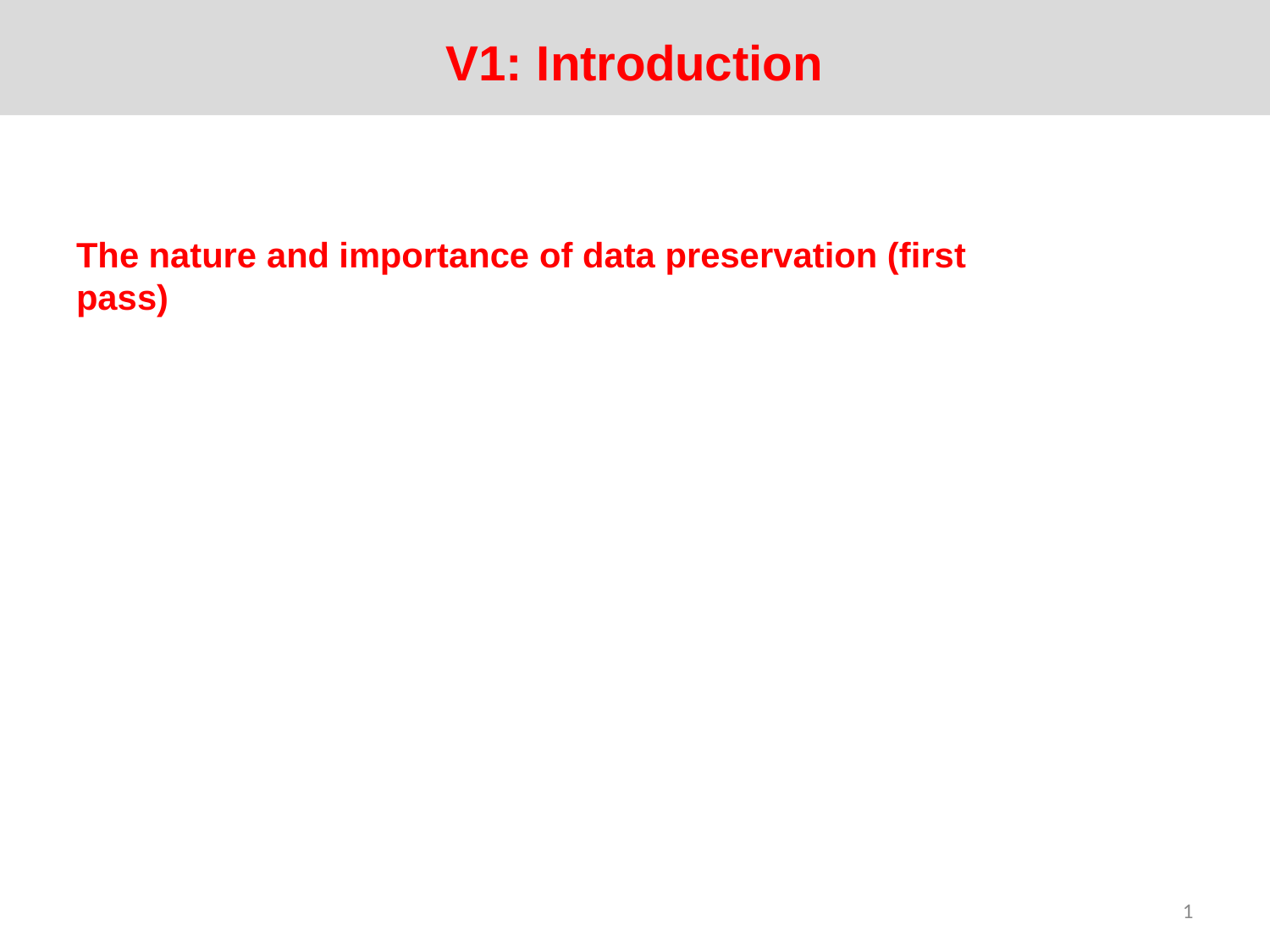

# V1: Introduction
The nature and importance of data preservation (first pass)
1